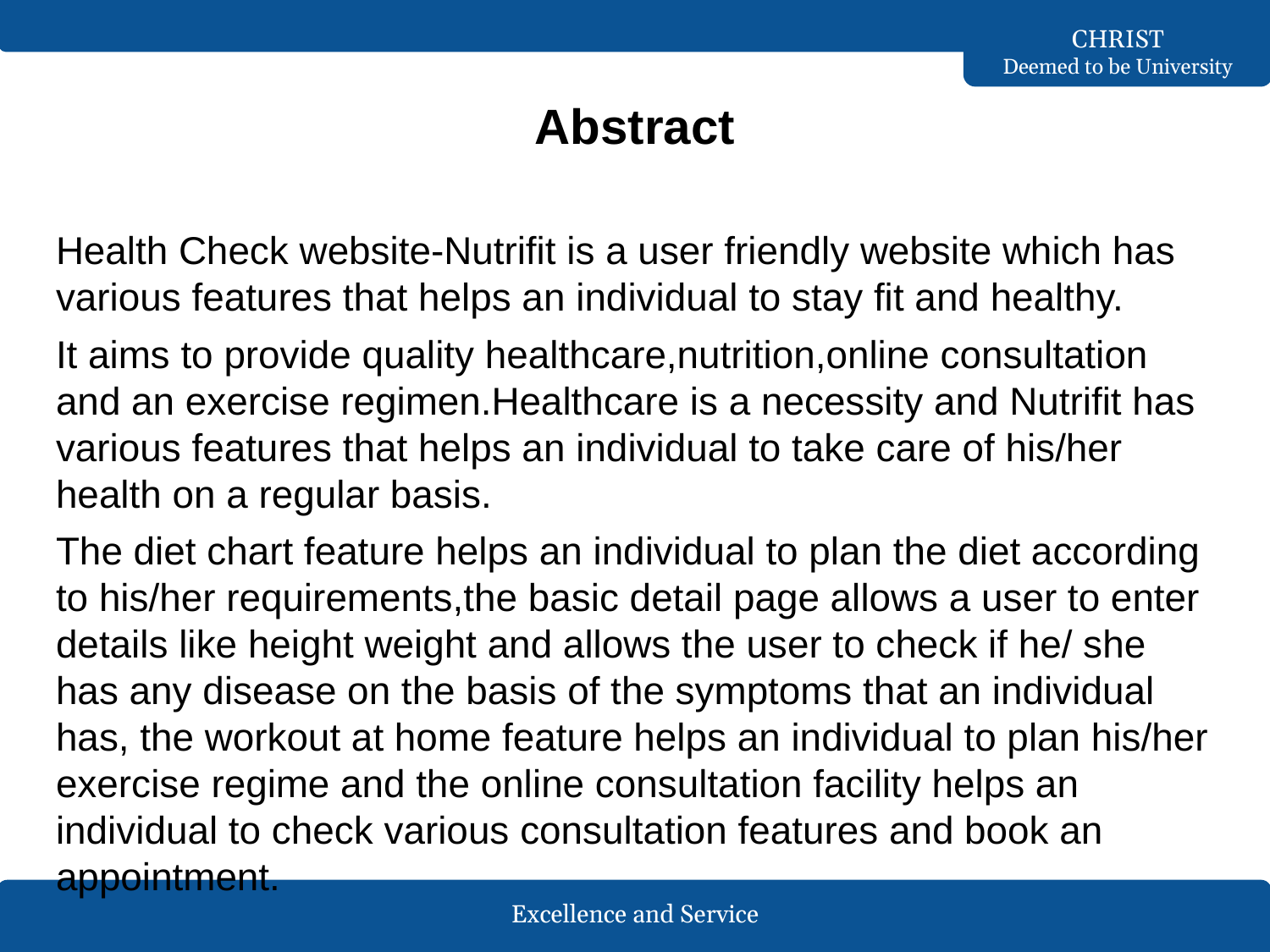

# Abstract
Health Check website-Nutrifit is a user friendly website which has various features that helps an individual to stay fit and healthy.
It aims to provide quality healthcare,nutrition,online consultation and an exercise regimen.Healthcare is a necessity and Nutrifit has various features that helps an individual to take care of his/her health on a regular basis.
The diet chart feature helps an individual to plan the diet according to his/her requirements,the basic detail page allows a user to enter details like height weight and allows the user to check if he/ she has any disease on the basis of the symptoms that an individual has, the workout at home feature helps an individual to plan his/her exercise regime and the online consultation facility helps an individual to check various consultation features and book an appointment.